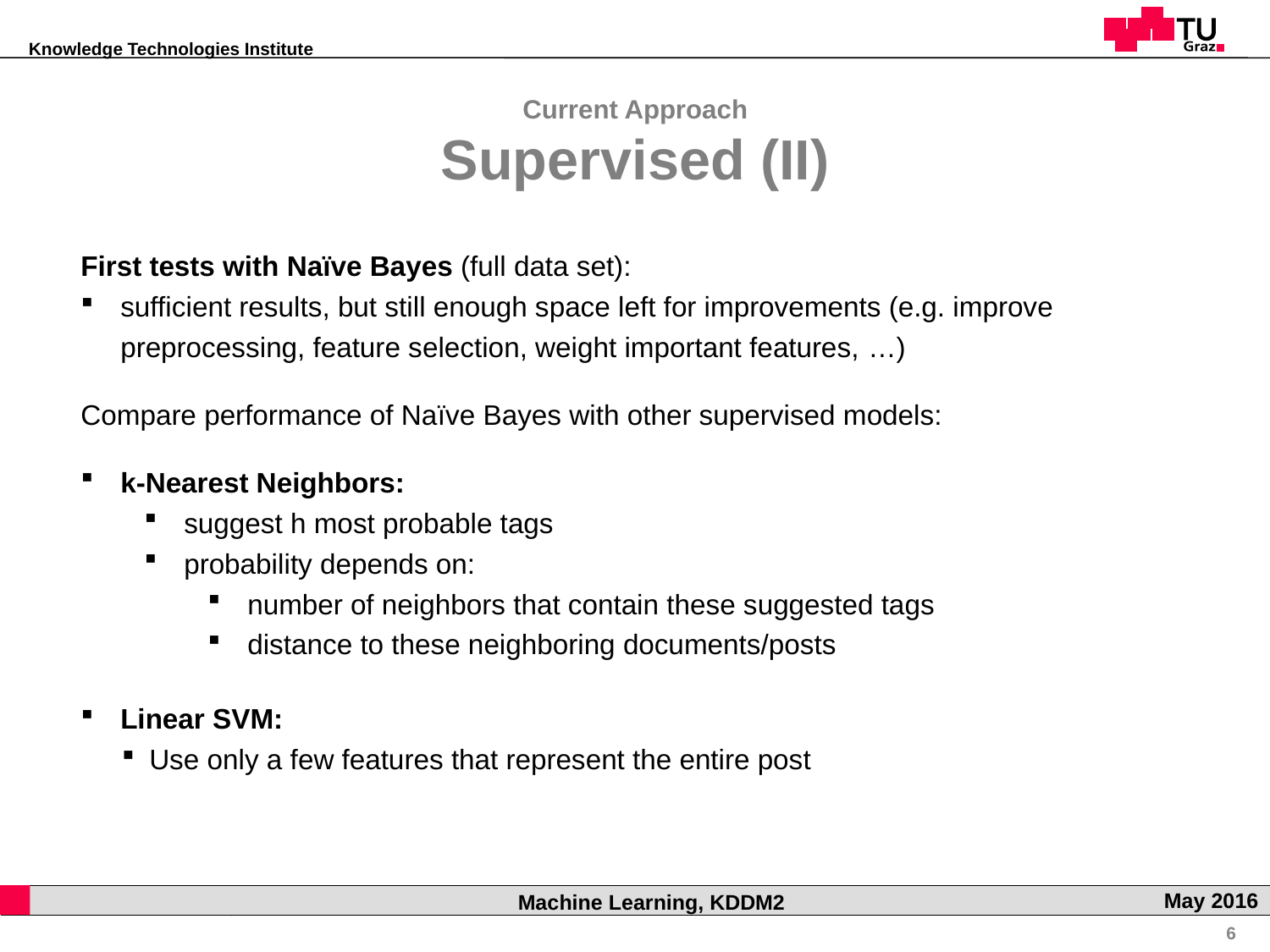

Current Approach
Supervised (II)
First tests with Naïve Bayes (full data set):
sufficient results, but still enough space left for improvements (e.g. improve preprocessing, feature selection, weight important features, …)

Compare performance of Naïve Bayes with other supervised models:
k-Nearest Neighbors:
suggest h most probable tags
probability depends on:
number of neighbors that contain these suggested tags
distance to these neighboring documents/posts

Linear SVM:
Use only a few features that represent the entire post